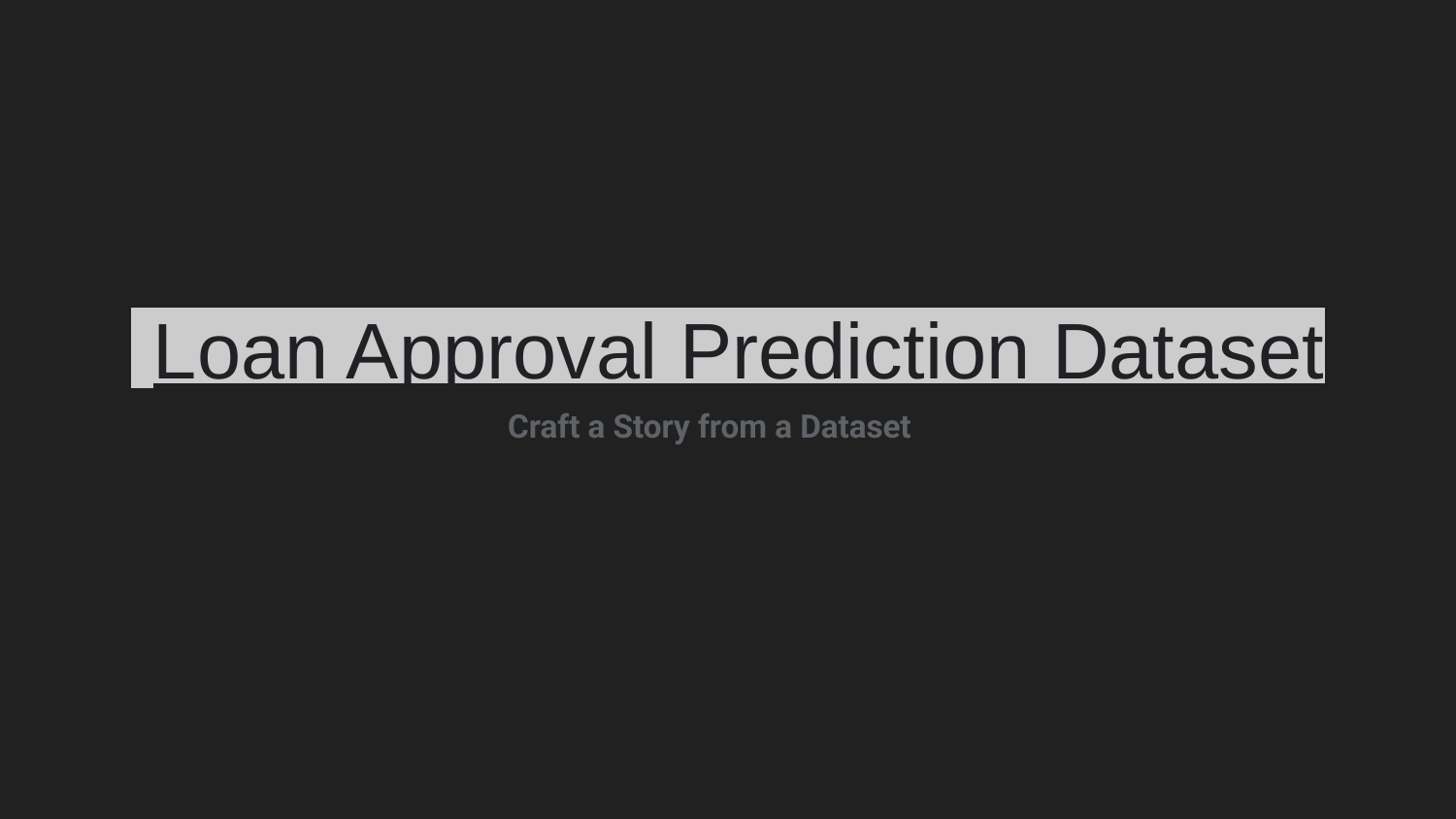

# Loan Approval Prediction Dataset
Craft a Story from a Dataset